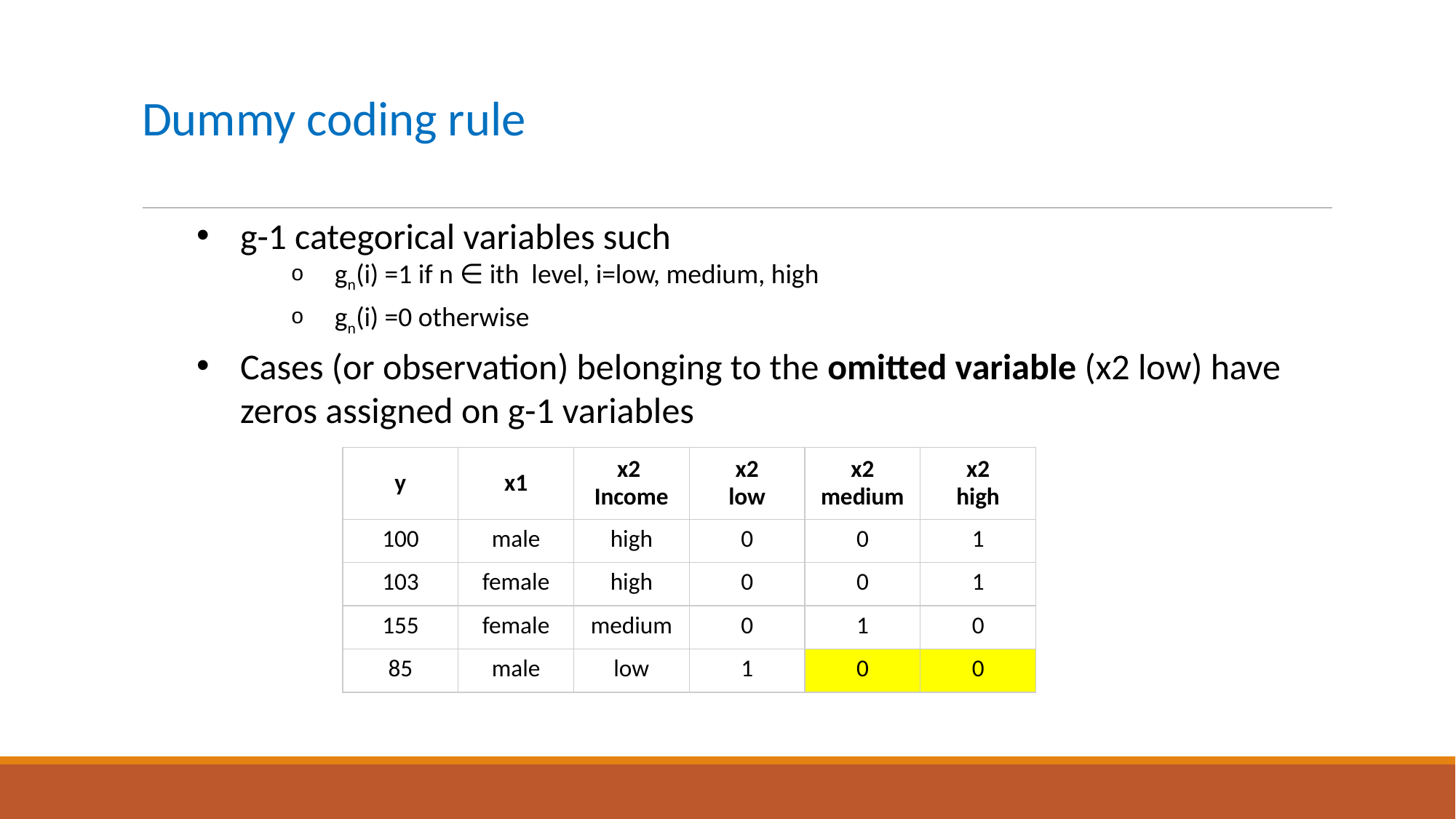

# Dummy coding rule
g-1 categorical variables such
gn(i) =1 if n ∈ ith  level, i=low, medium, high
gn(i) =0 otherwise
Cases (or observation) belonging to the omitted variable (x2 low) have zeros assigned on g-1 variables

| y | x1 | x2 Income | x2 low | x2 medium | x2 high |
| --- | --- | --- | --- | --- | --- |
| 100 | male | high | 0 | 0 | 1 |
| 103 | female | high | 0 | 0 | 1 |
| 155 | female | medium | 0 | 1 | 0 |
| 85 | male | low | 1 | 0 | 0 |